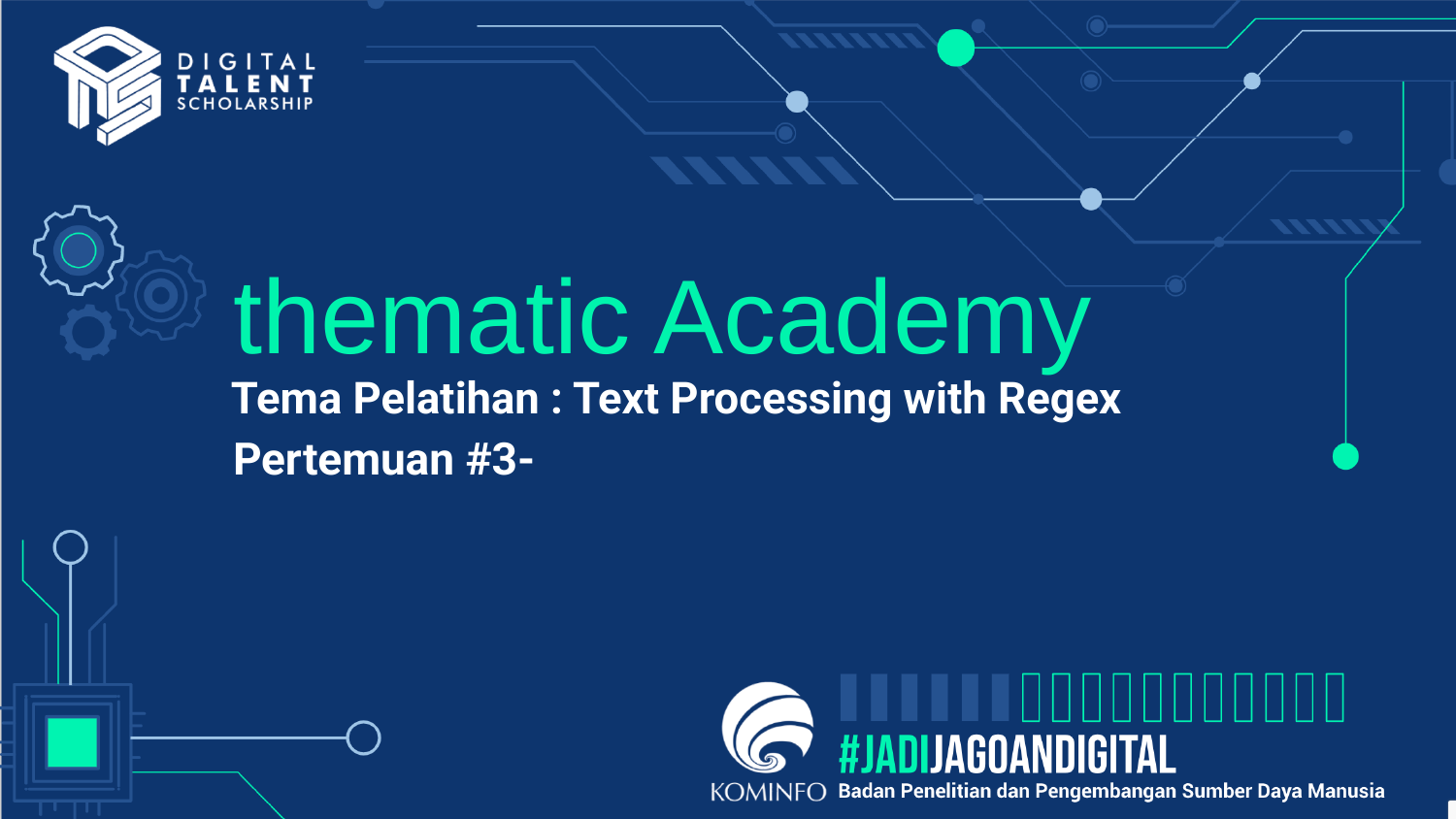

# thematic Academy
Tema Pelatihan : Text Processing with Regex
Pertemuan #3-